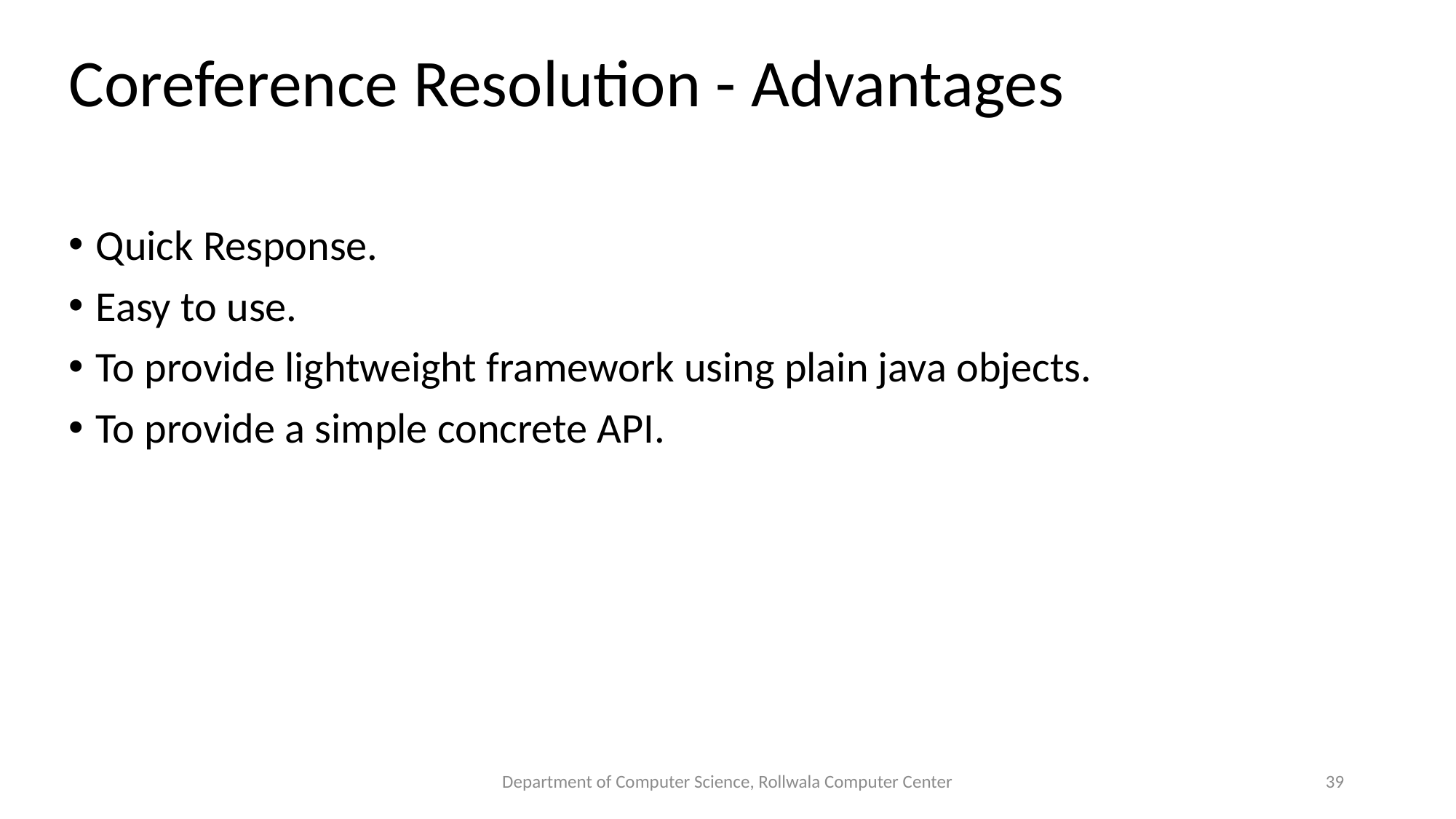

Coreference Resolution - Advantages
Quick Response.
Easy to use.
To provide lightweight framework using plain java objects.
To provide a simple concrete API.
Department of Computer Science, Rollwala Computer Center
39